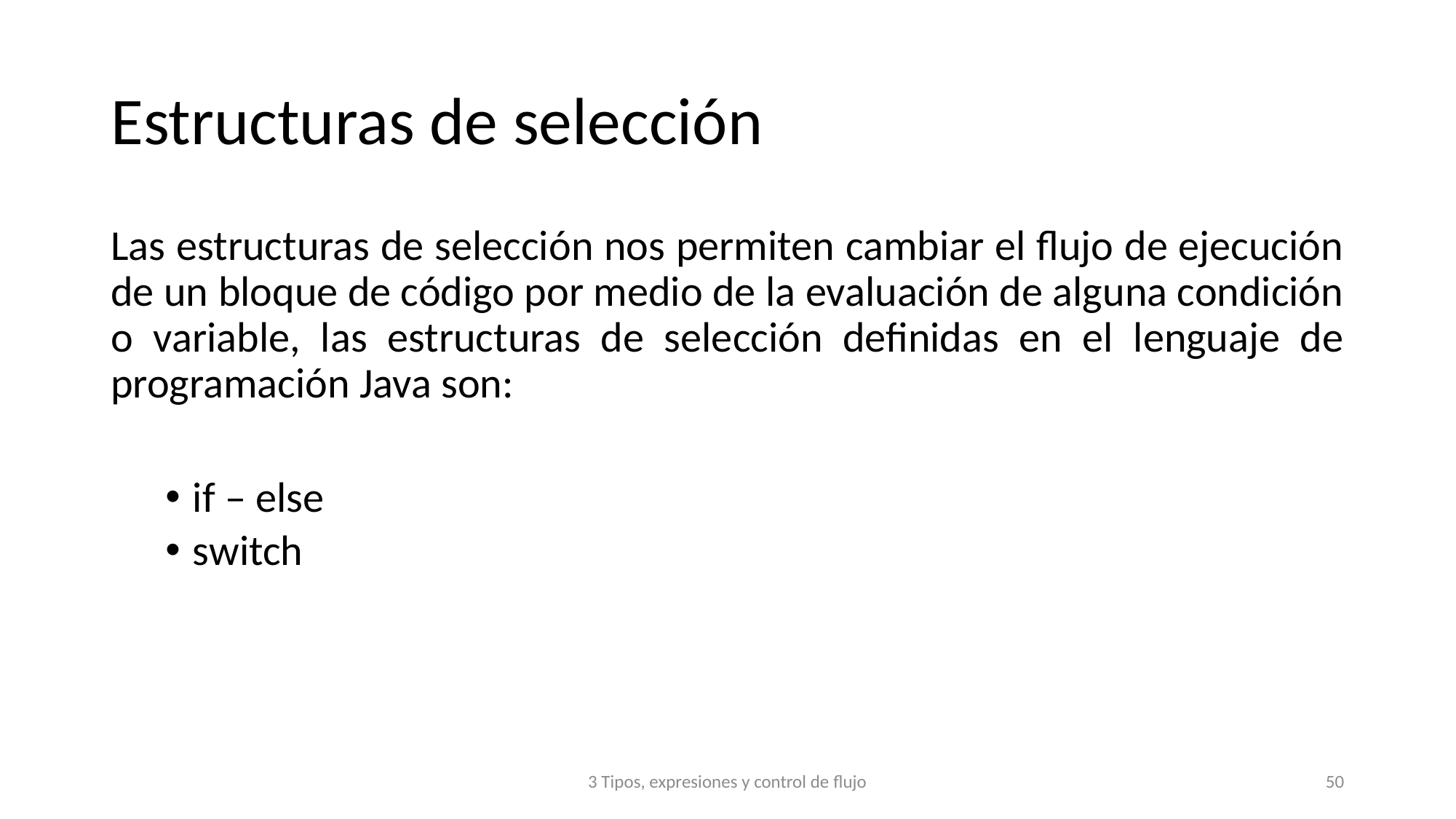

# Estructuras de selección
Las estructuras de selección nos permiten cambiar el flujo de ejecución de un bloque de código por medio de la evaluación de alguna condición o variable, las estructuras de selección definidas en el lenguaje de programación Java son:

if – else
switch

3 Tipos, expresiones y control de flujo
50